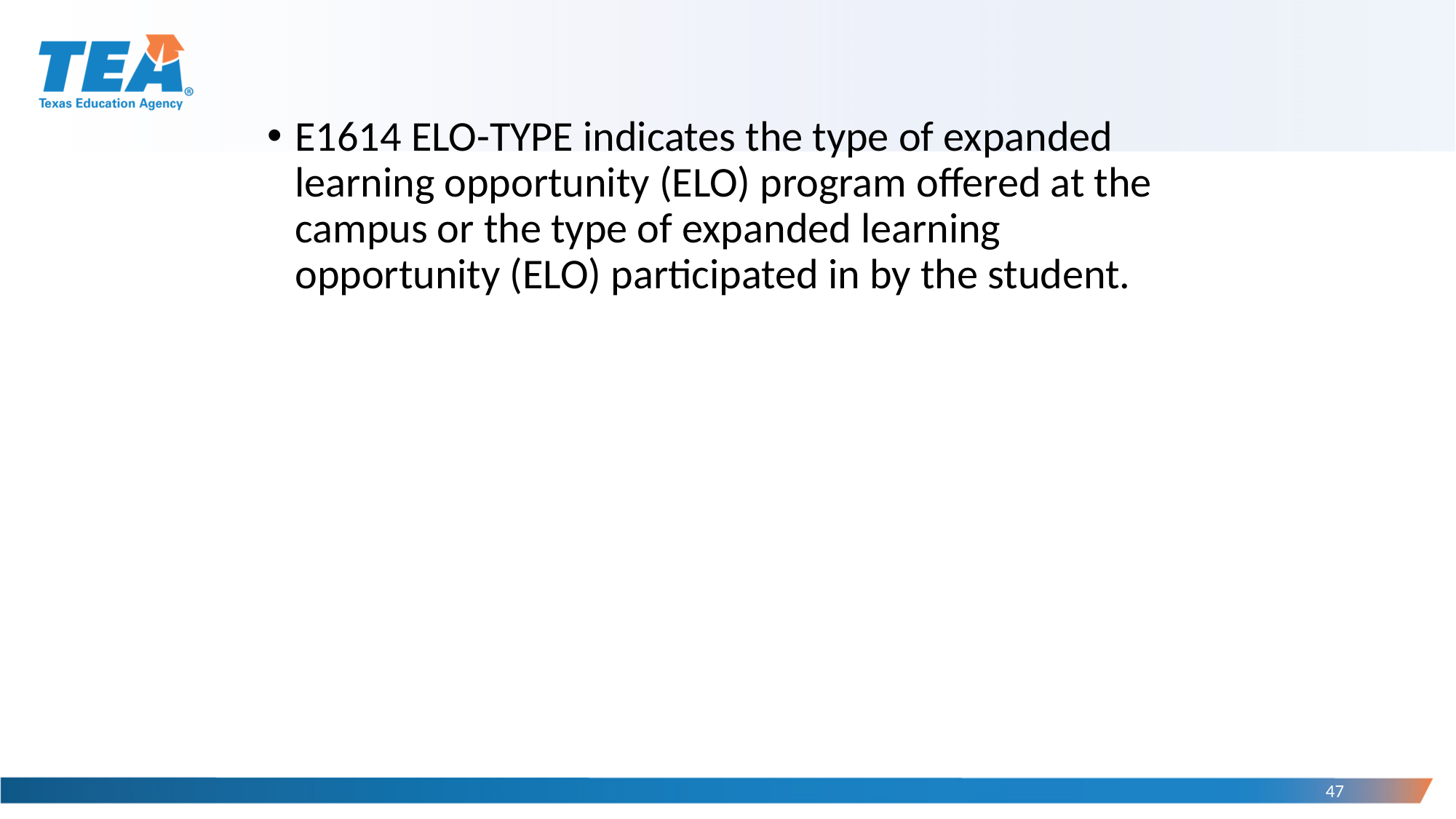

# SB 1404 Student Data Collection Changes for 2019-2020
E1614 ELO-TYPE indicates the type of expanded learning opportunity (ELO) program offered at the campus or the type of expanded learning opportunity (ELO) participated in by the student.
47